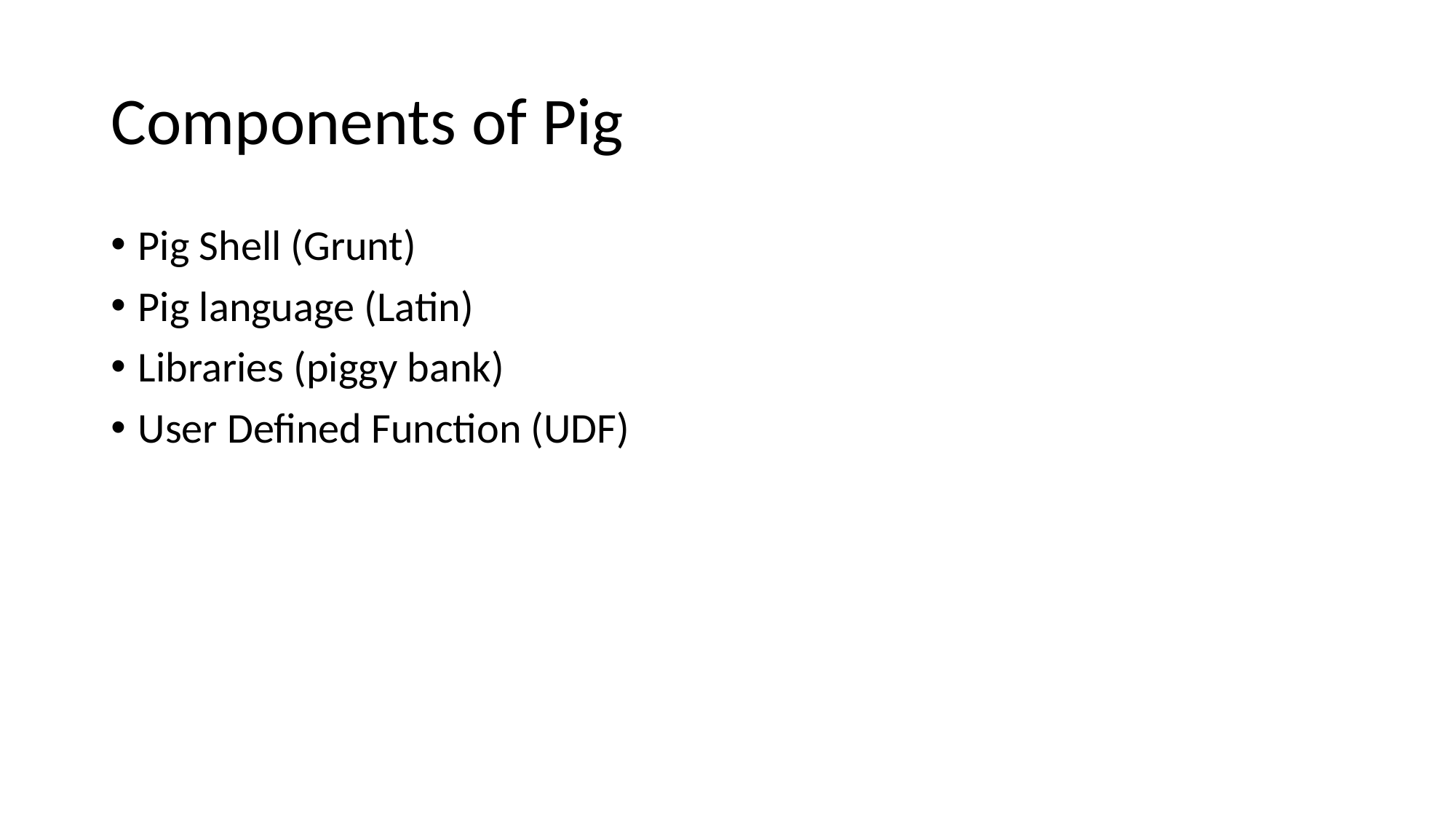

# Components of Pig
Pig Shell (Grunt)
Pig language (Latin)
Libraries (piggy bank)
User Defined Function (UDF)